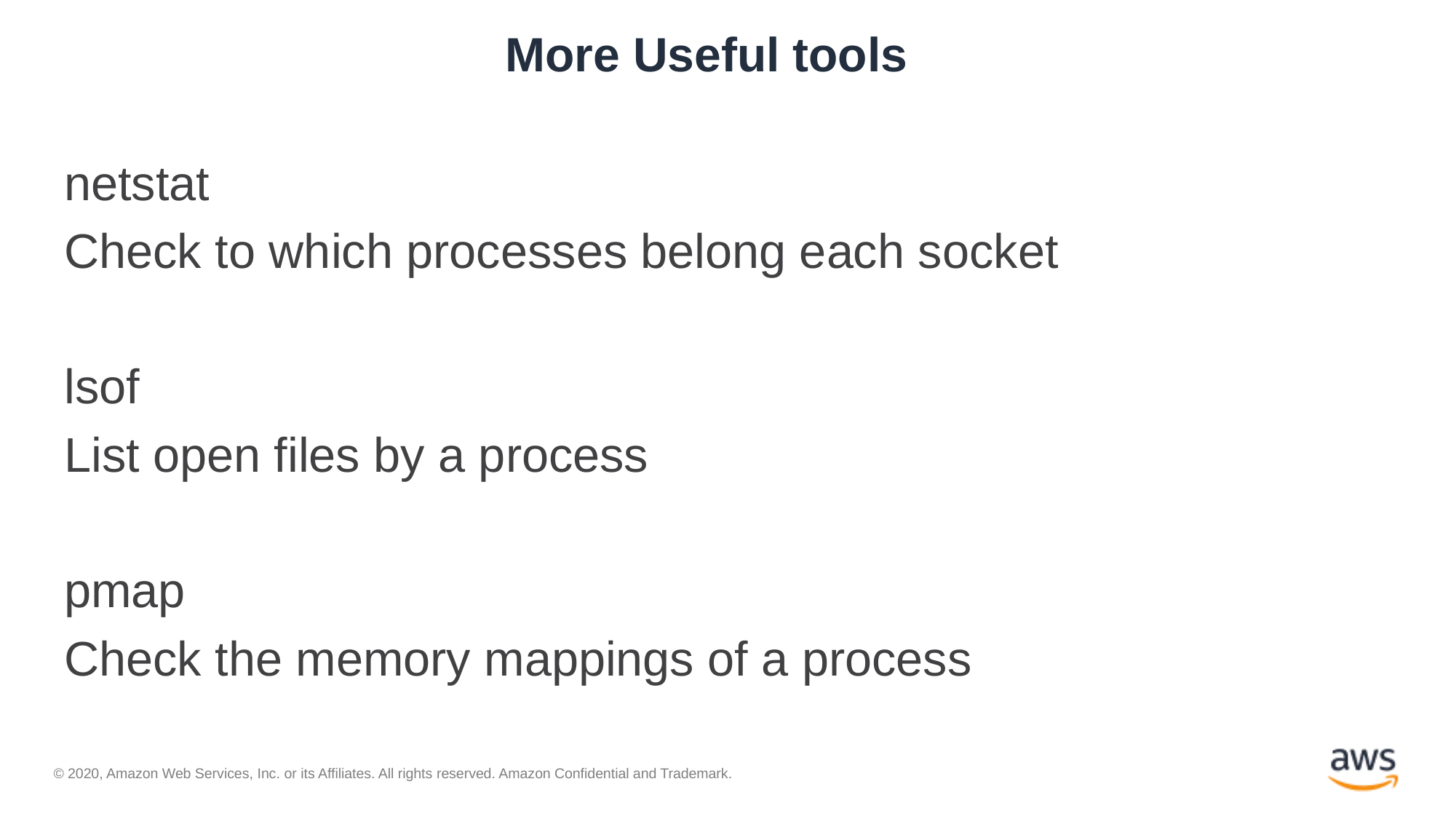

# More Useful tools
netstat
Check to which processes belong each socket

lsof
List open files by a process

pmap
Check the memory mappings of a process